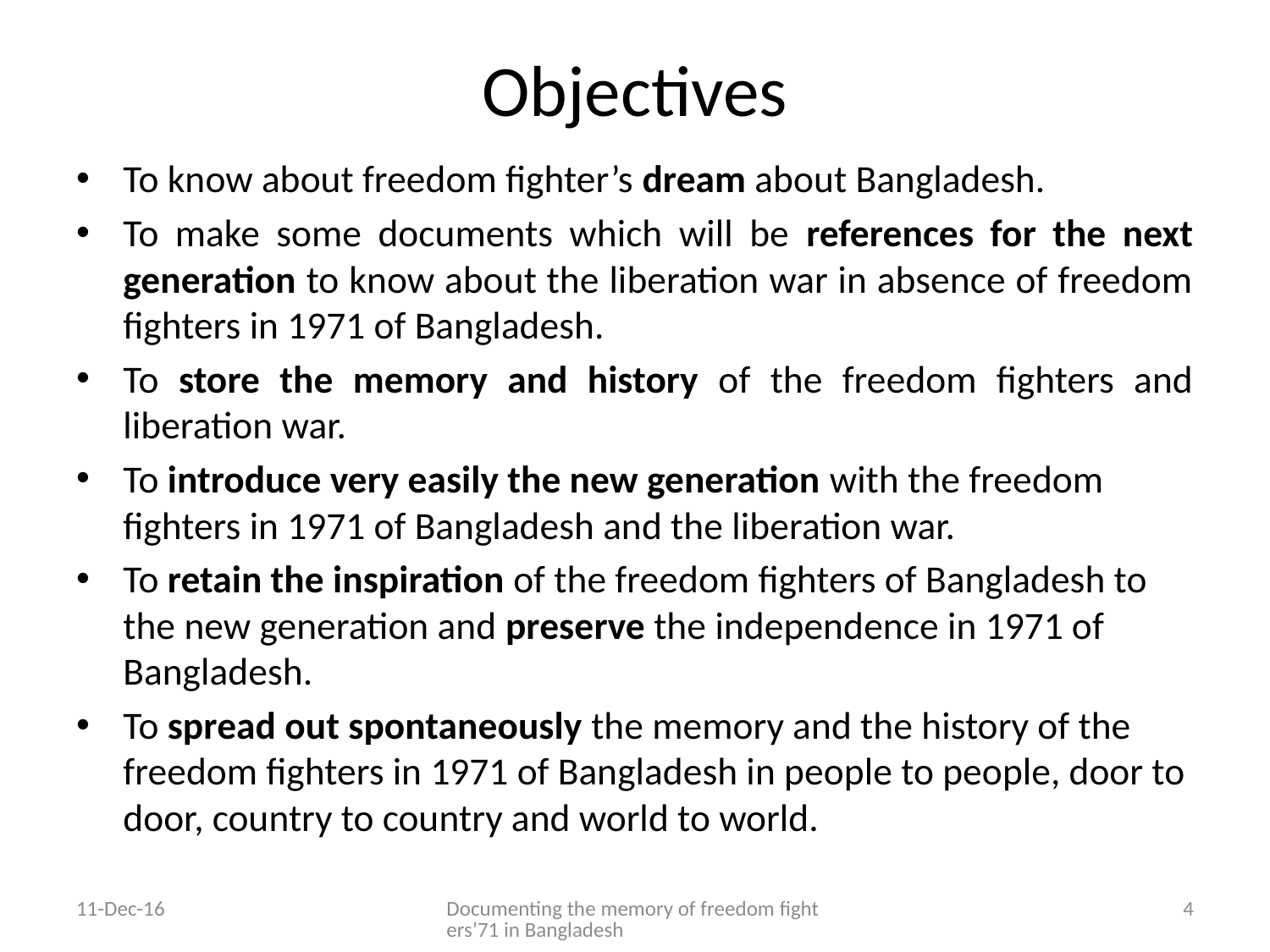

# Objectives
To know about freedom fighter’s dream about Bangladesh.
To make some documents which will be references for the next generation to know about the liberation war in absence of freedom fighters in 1971 of Bangladesh.
To store the memory and history of the freedom fighters and liberation war.
To introduce very easily the new generation with the freedom fighters in 1971 of Bangladesh and the liberation war.
To retain the inspiration of the freedom fighters of Bangladesh to the new generation and preserve the independence in 1971 of Bangladesh.
To spread out spontaneously the memory and the history of the freedom fighters in 1971 of Bangladesh in people to people, door to door, country to country and world to world.

11-Dec-16
Documenting the memory of freedom fighters’71 in Bangladesh
4